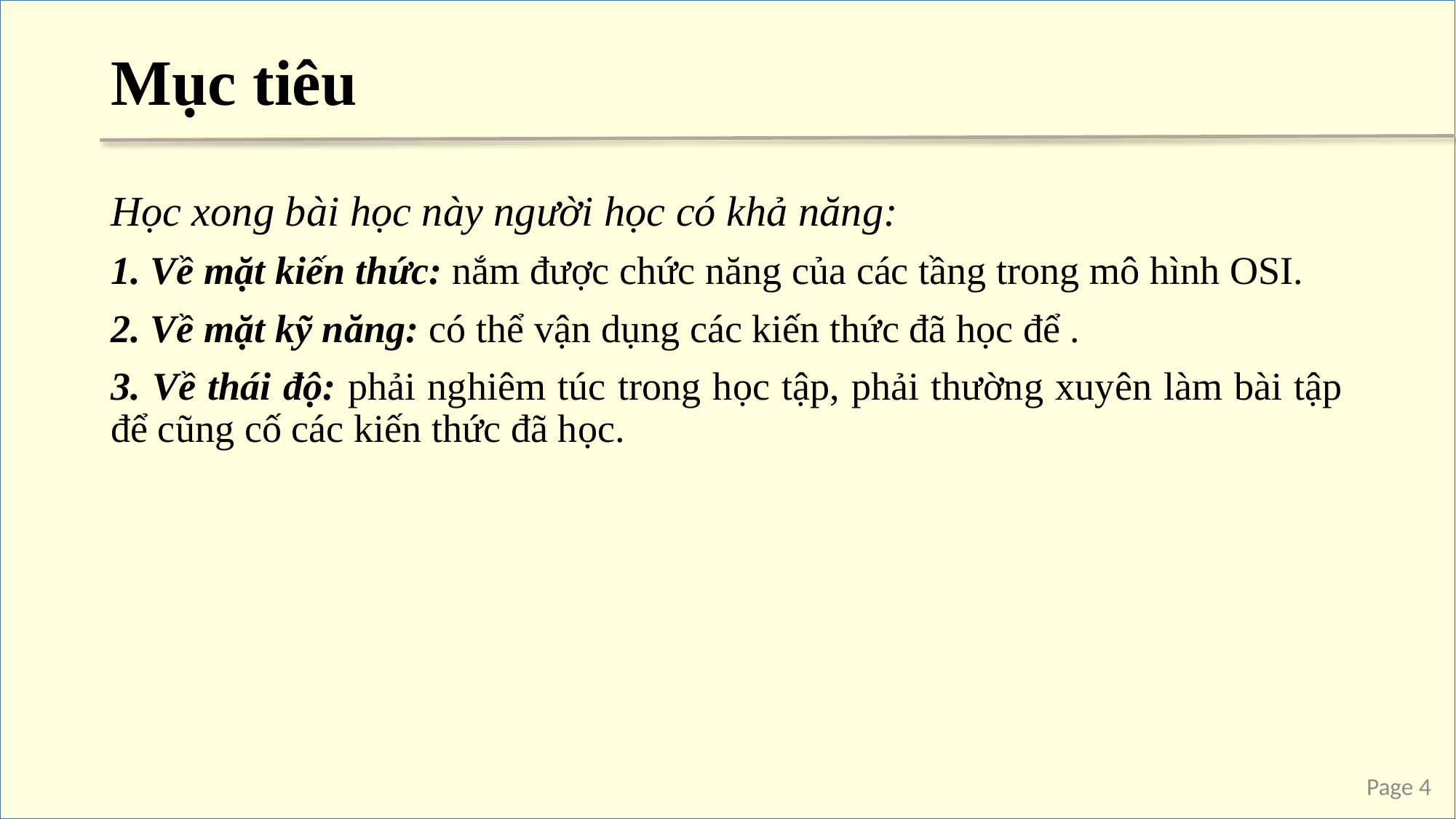

# Mục tiêu
Học xong bài học này người học có khả năng:
1. Về mặt kiến thức: nắm được chức năng của các tầng trong mô hình OSI.
2. Về mặt kỹ năng: có thể vận dụng các kiến thức đã học để .
3. Về thái độ: phải nghiêm túc trong học tập, phải thường xuyên làm bài tập để cũng cố các kiến thức đã học.
Page 4